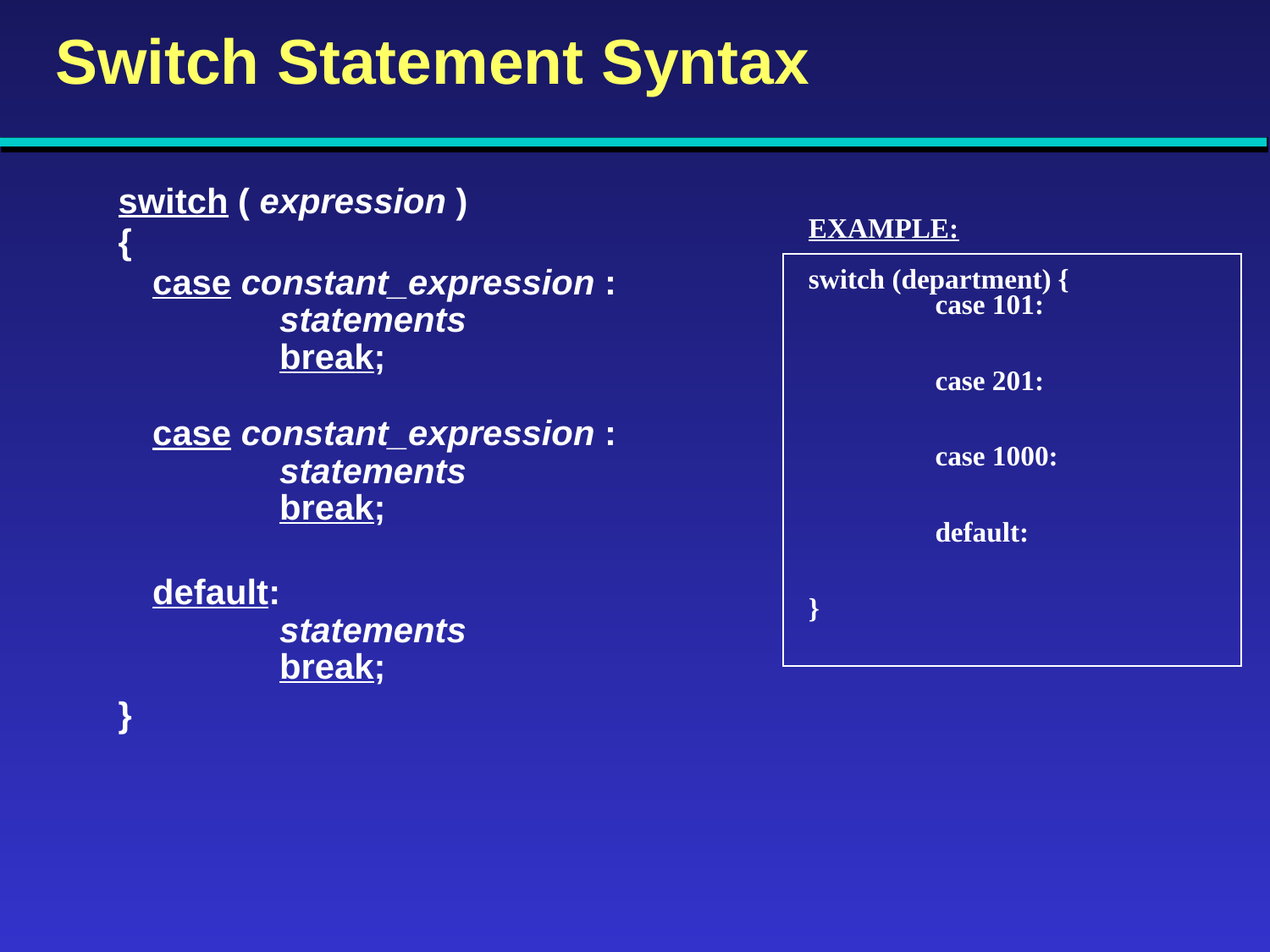

# Switch Statement Syntax
switch ( expression )
{
	case constant_expression :
		statements
		break;

	case constant_expression :
		statements
		break;

	default:
		statements
		break;
}
EXAMPLE:

switch (department) {
	case 101:
				bonus = 0.02 * salary;
				break;
	case 201:
				bonus = 0.10 * salary;
				break;
	case 1000:
				bonus = 0.50 * salary;
				break;
	default:
				bonus = 0 * salary;
				break;
}